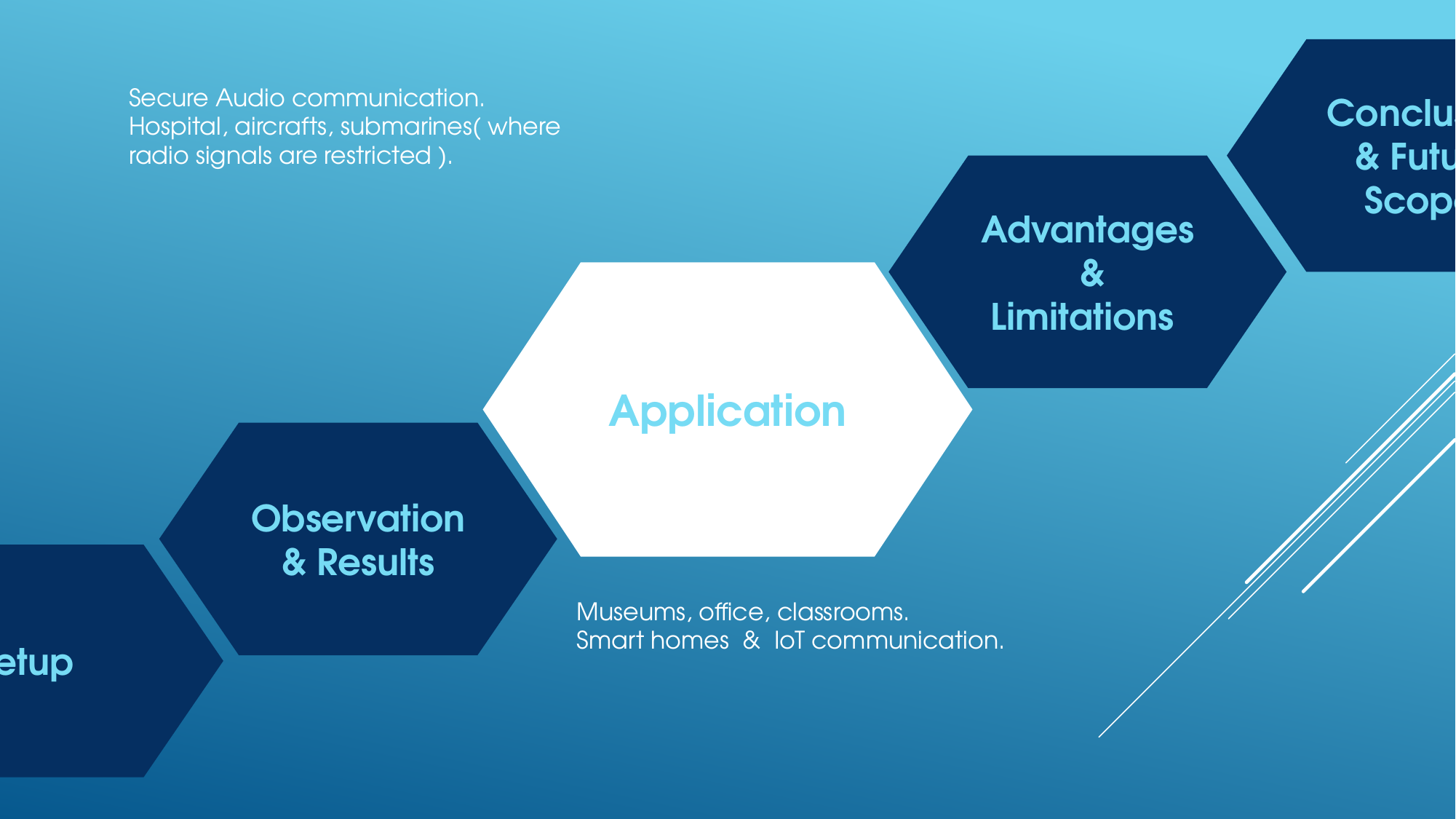

Conclusion & Future Scope
Secure Audio communication.
Hospital, aircrafts, submarines( where radio signals are restricted ).
Advantages  & Limitations
Application
Observation & Results
Setup
Museums, office, classrooms.
Smart homes  &  IoT communication.